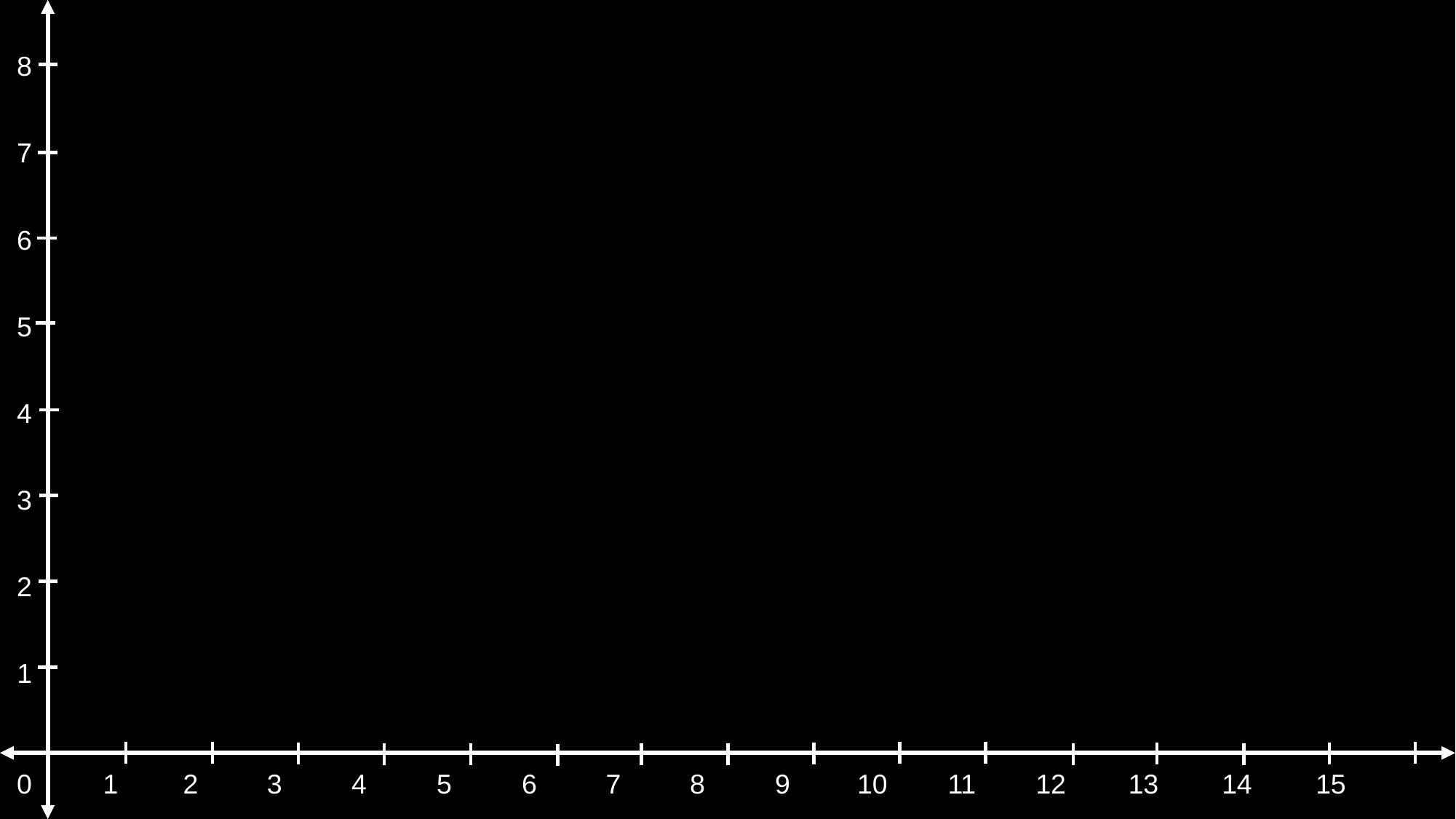

8
7
6
5
4
3
2
1
0
1
2
3
4
5
6
7
8
9
10
11
12
13
14
15